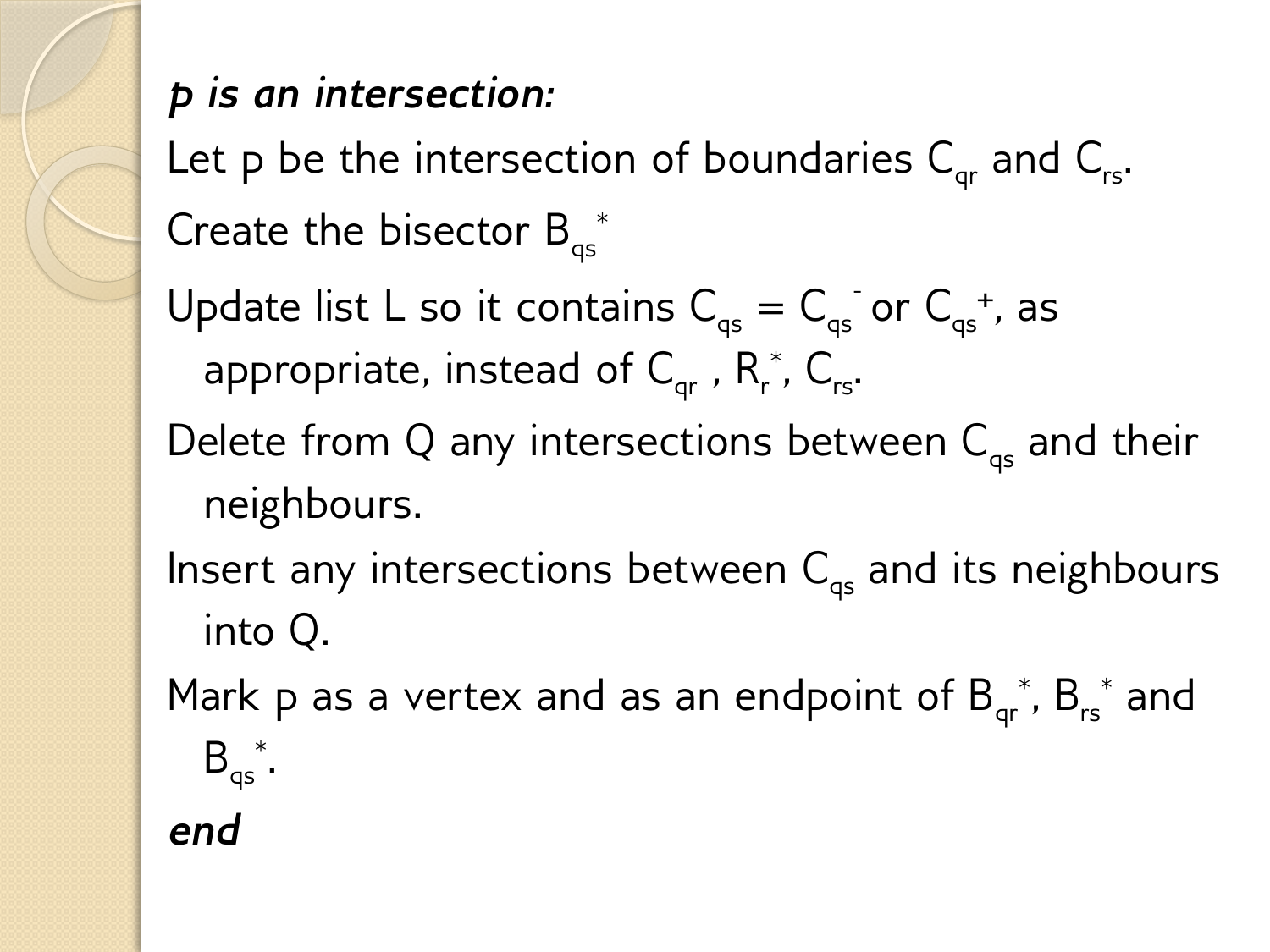

p is an intersection:
Let p be the intersection of boundaries Cqr and Crs.
Create the bisector Bqs*
Update list L so it contains Cqs = Cqs- or Cqs+, as appropriate, instead of Cqr , Rr*, Crs.
Delete from Q any intersections between Cqs and their neighbours.
Insert any intersections between Cqs and its neighbours into Q.
Mark p as a vertex and as an endpoint of Bqr*, Brs* and Bqs*.
end